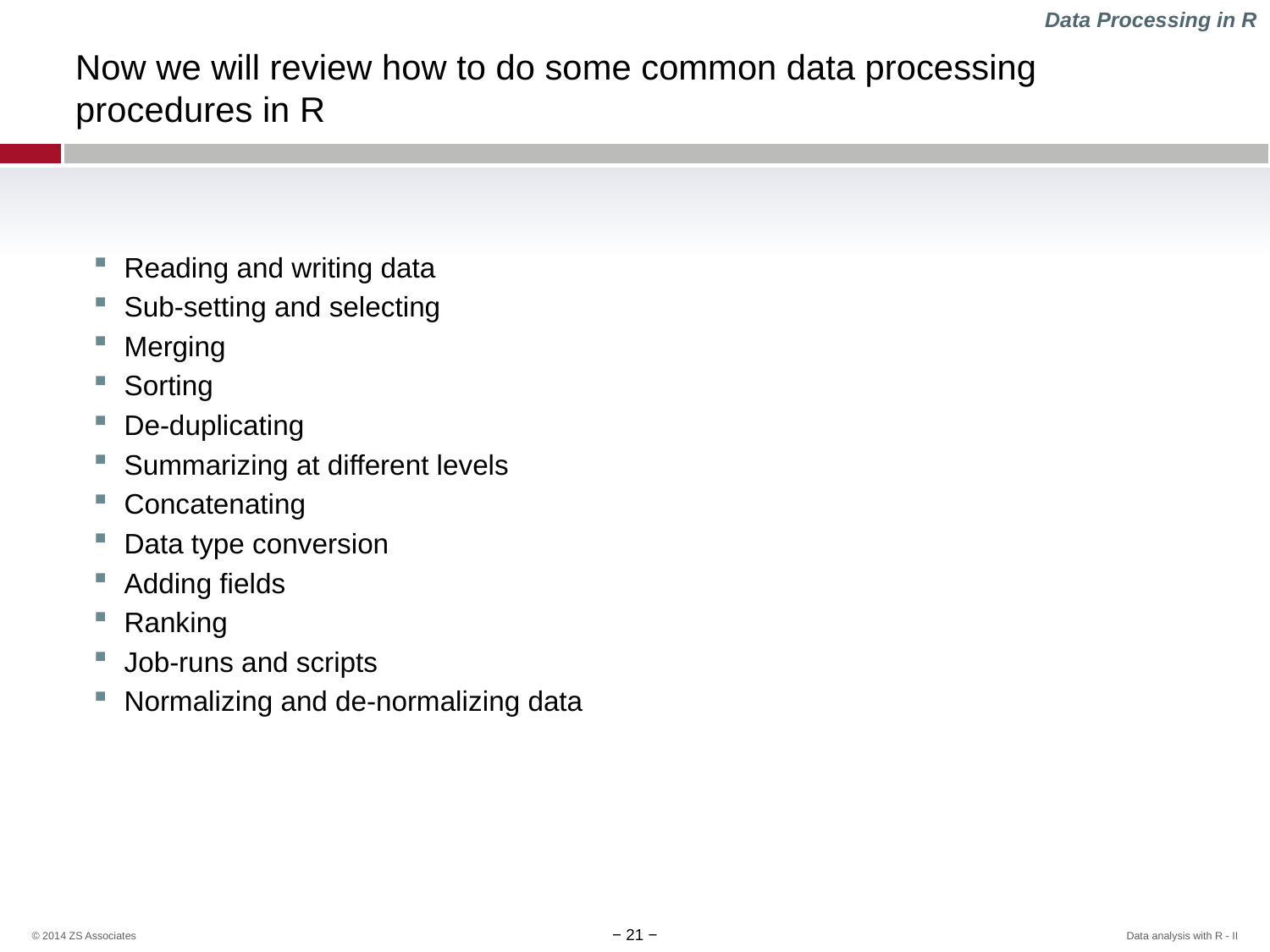

Data Processing in R
# Now we will review how to do some common data processing procedures in R
Reading and writing data
Sub-setting and selecting
Merging
Sorting
De-duplicating
Summarizing at different levels
Concatenating
Data type conversion
Adding fields
Ranking
Job-runs and scripts
Normalizing and de-normalizing data